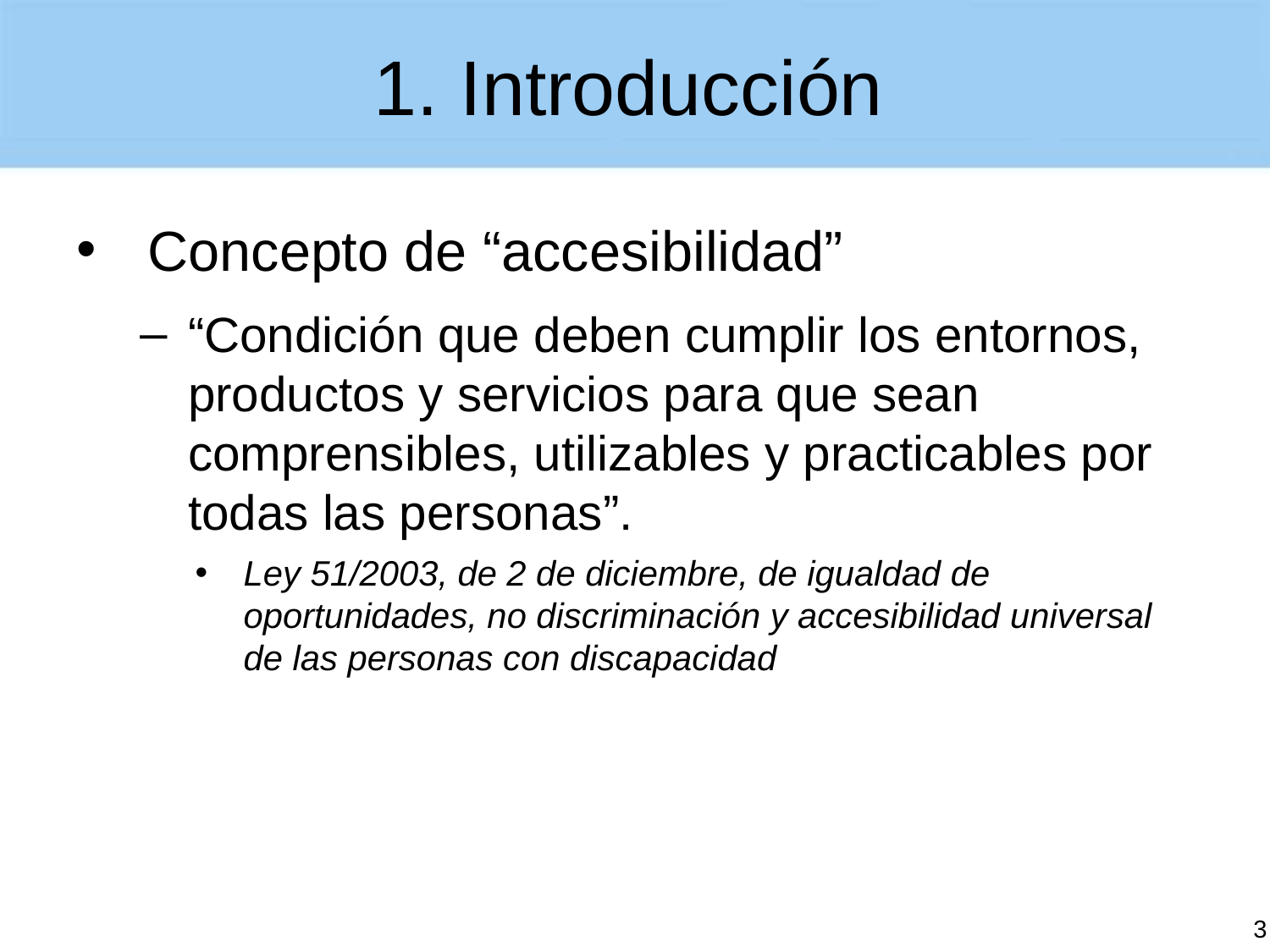

# 1. Introducción
Concepto de “accesibilidad”
“Condición que deben cumplir los entornos, productos y servicios para que sean comprensibles, utilizables y practicables por todas las personas”.
Ley 51/2003, de 2 de diciembre, de igualdad de oportunidades, no discriminación y accesibilidad universal de las personas con discapacidad

3